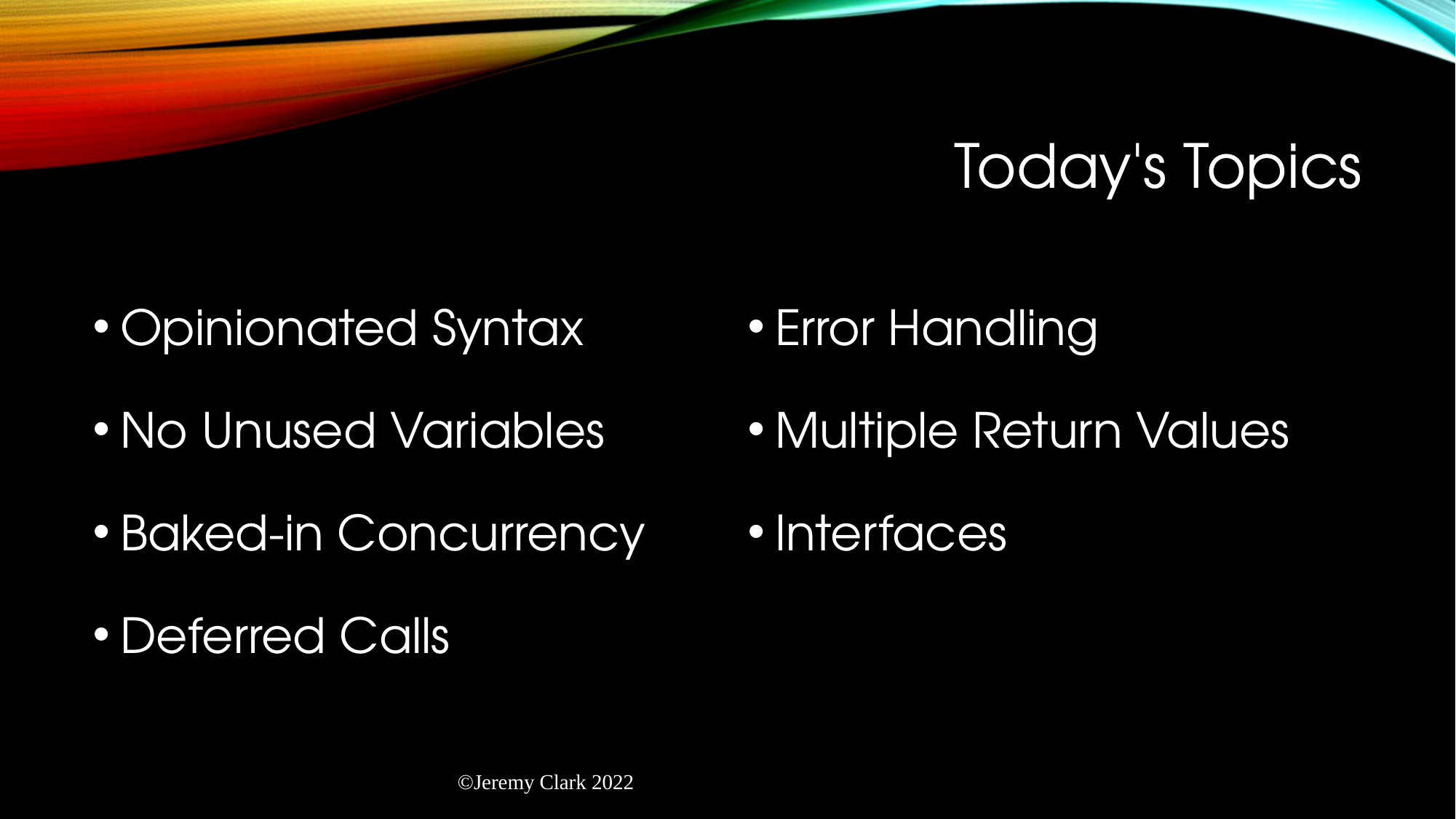

# Today's Topics
Opinionated Syntax
No Unused Variables
Baked-in Concurrency
Deferred Calls
Error Handling
Multiple Return Values
Interfaces

©Jeremy Clark 2022